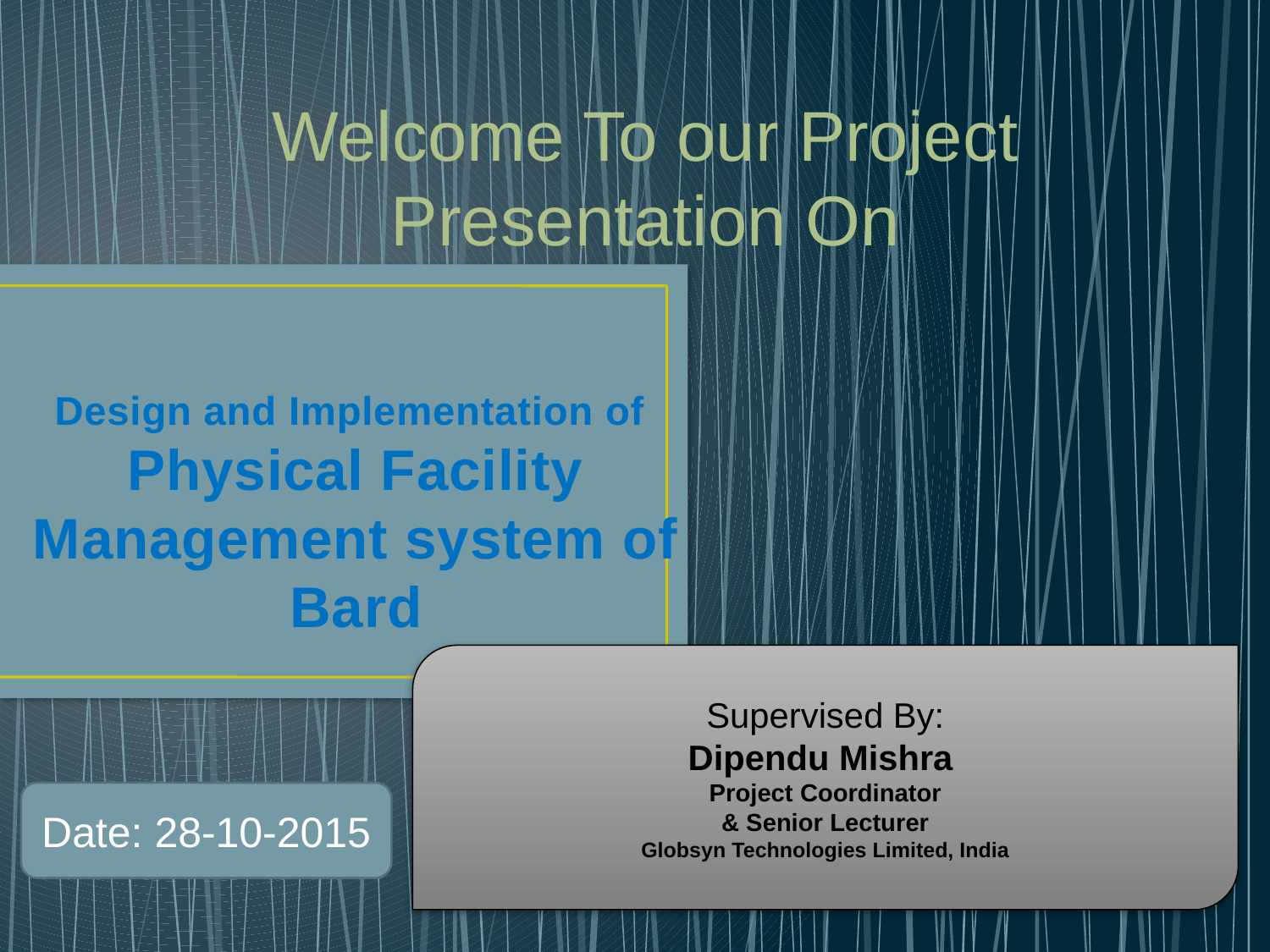

Welcome To our Project Presentation On
# Design and Implementation of Physical Facility Management system of Bard
Supervised By:
Dipendu Mishra
Project Coordinator
& Senior Lecturer
Globsyn Technologies Limited, India
Date: 28-10-2015